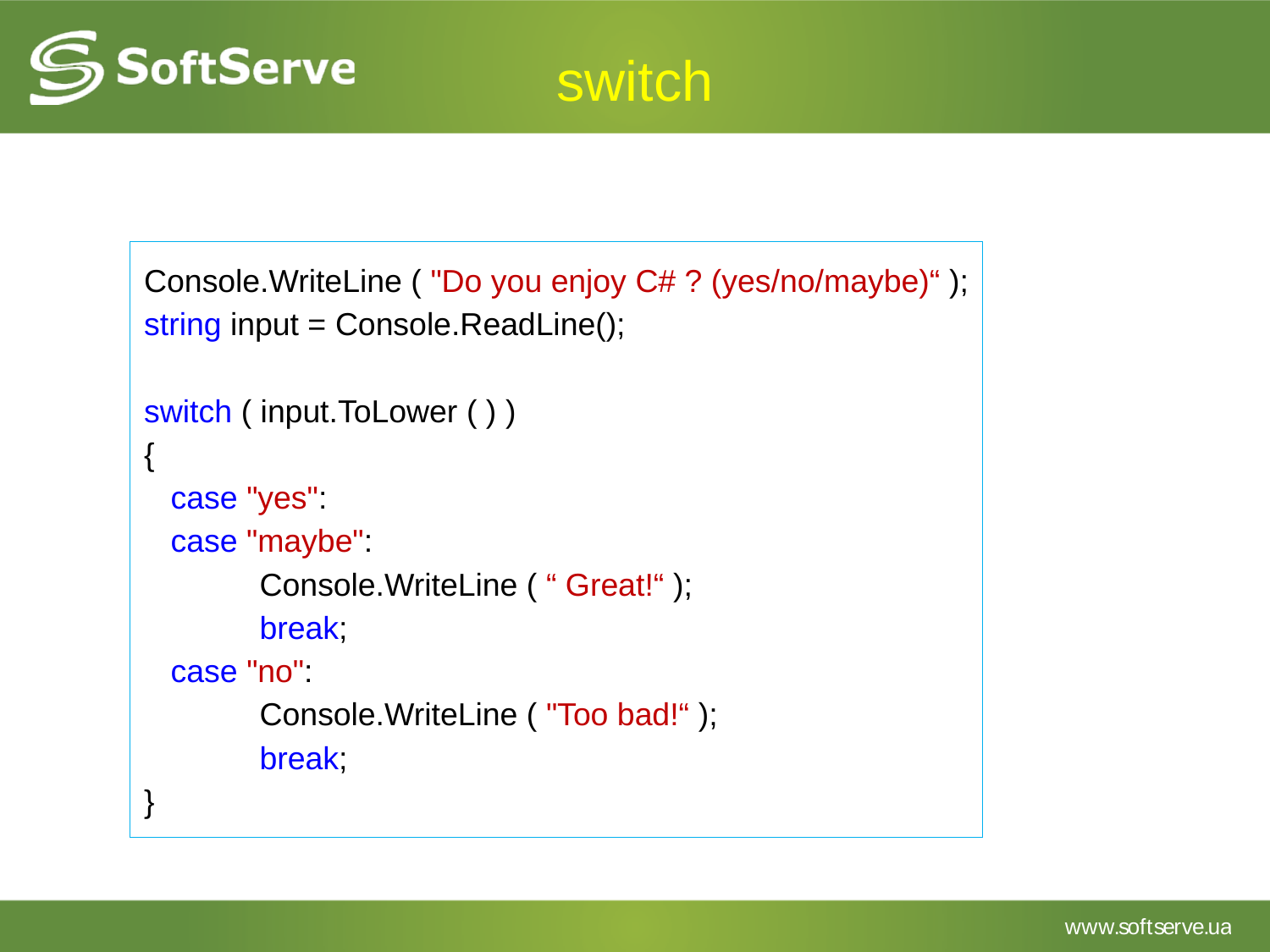

# switch
 Console.WriteLine ( "Do you enjoy C# ? (yes/no/maybe)“ );
 string input = Console.ReadLine();

 switch ( input.ToLower ( ) )
 {
    case "yes":
    case "maybe":
              Console.WriteLine ( “ Great!“ );
              break;
    case "no":
              Console.WriteLine ( "Too bad!“ );
              break;
 }